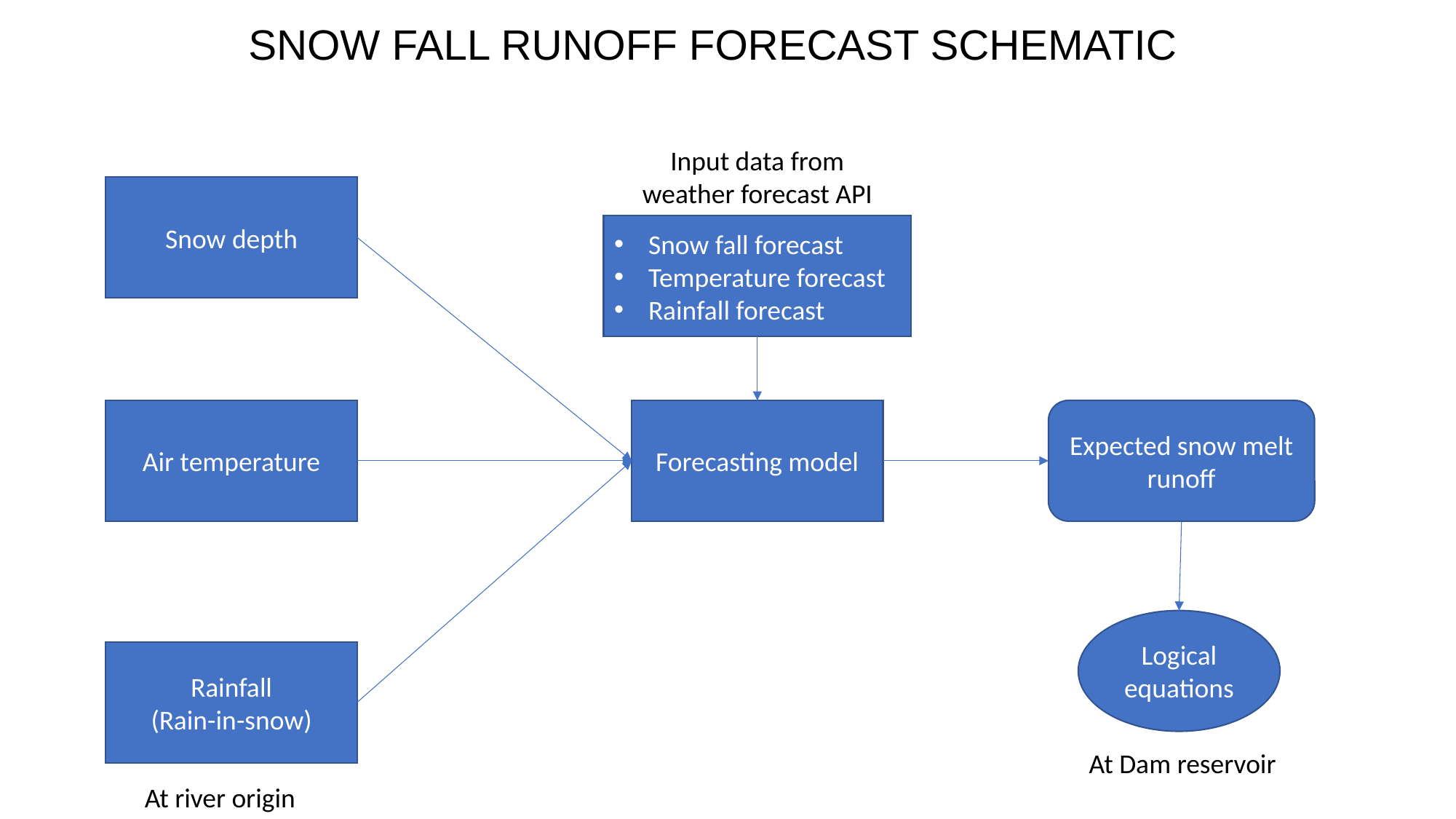

SNOW FALL RUNOFF FORECAST SCHEMATIC
Input data from weather forecast API
Snow depth

Snow fall forecast
Temperature forecast
Rainfall forecast
Air temperature
Forecasting model
Expected snow melt runoff
Logical equations
Rainfall
(Rain-in-snow)
At Dam reservoir
At river origin